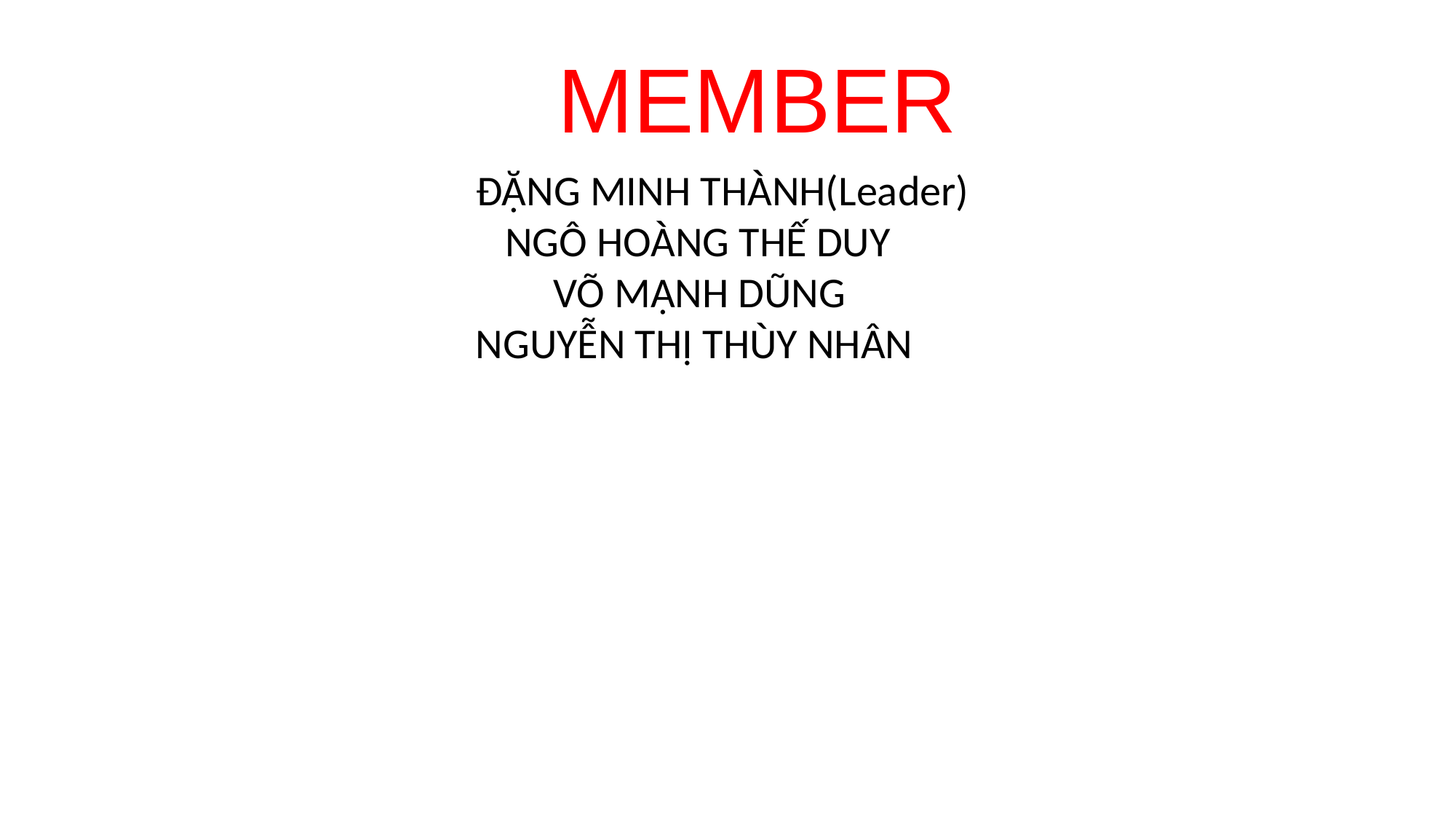

MEMBER
                                          ĐẶNG MINH THÀNH(Leader)
                                             NGÔ HOÀNG THẾ DUY
                                                  VÕ MẠNH DŨNG
                                          NGUYỄN THỊ THÙY NHÂN